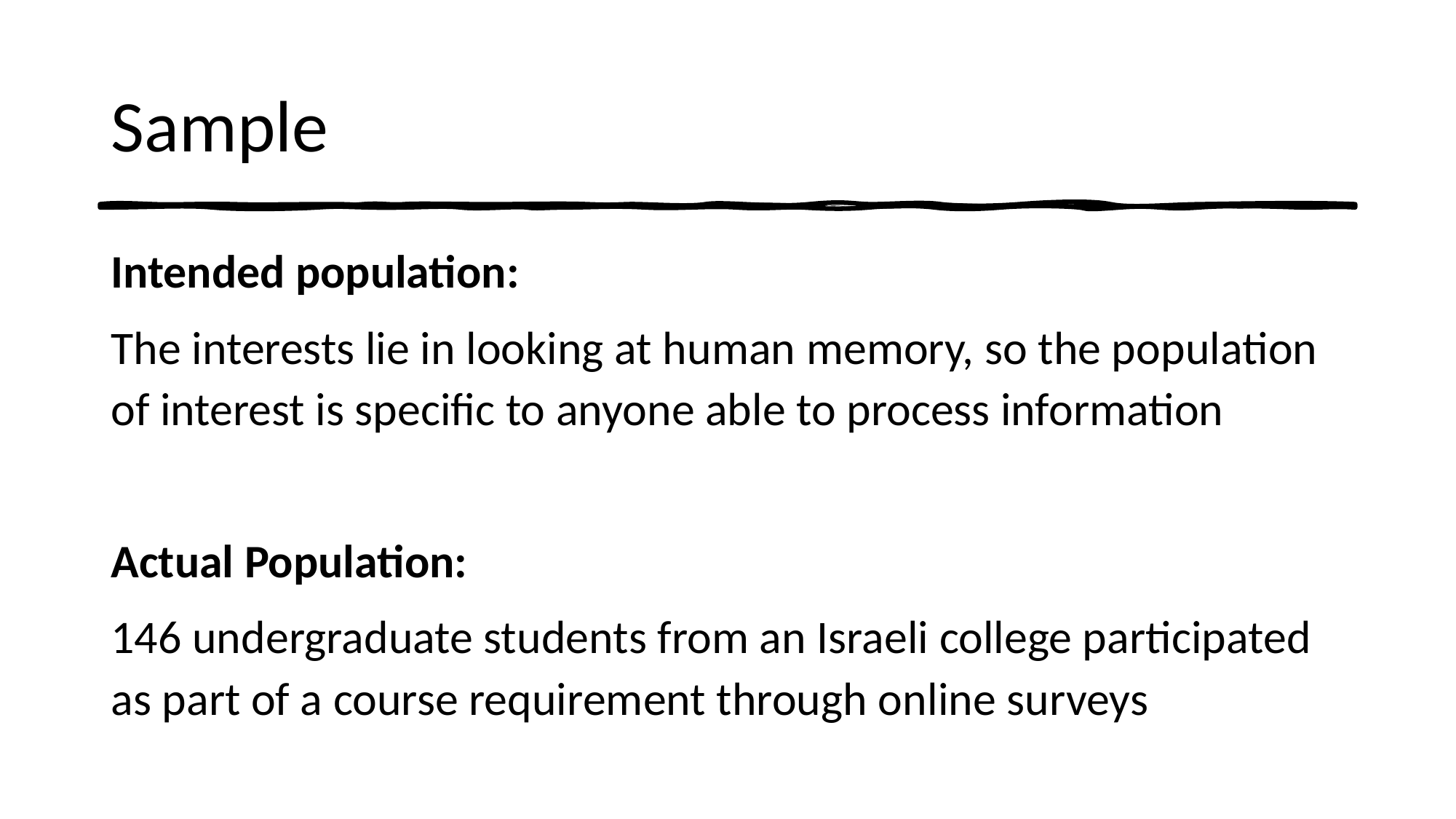

# Sample
Intended population:
The interests lie in looking at human memory, so the population of interest is specific to anyone able to process information

Actual Population:
146 undergraduate students from an Israeli college participated as part of a course requirement through online surveys